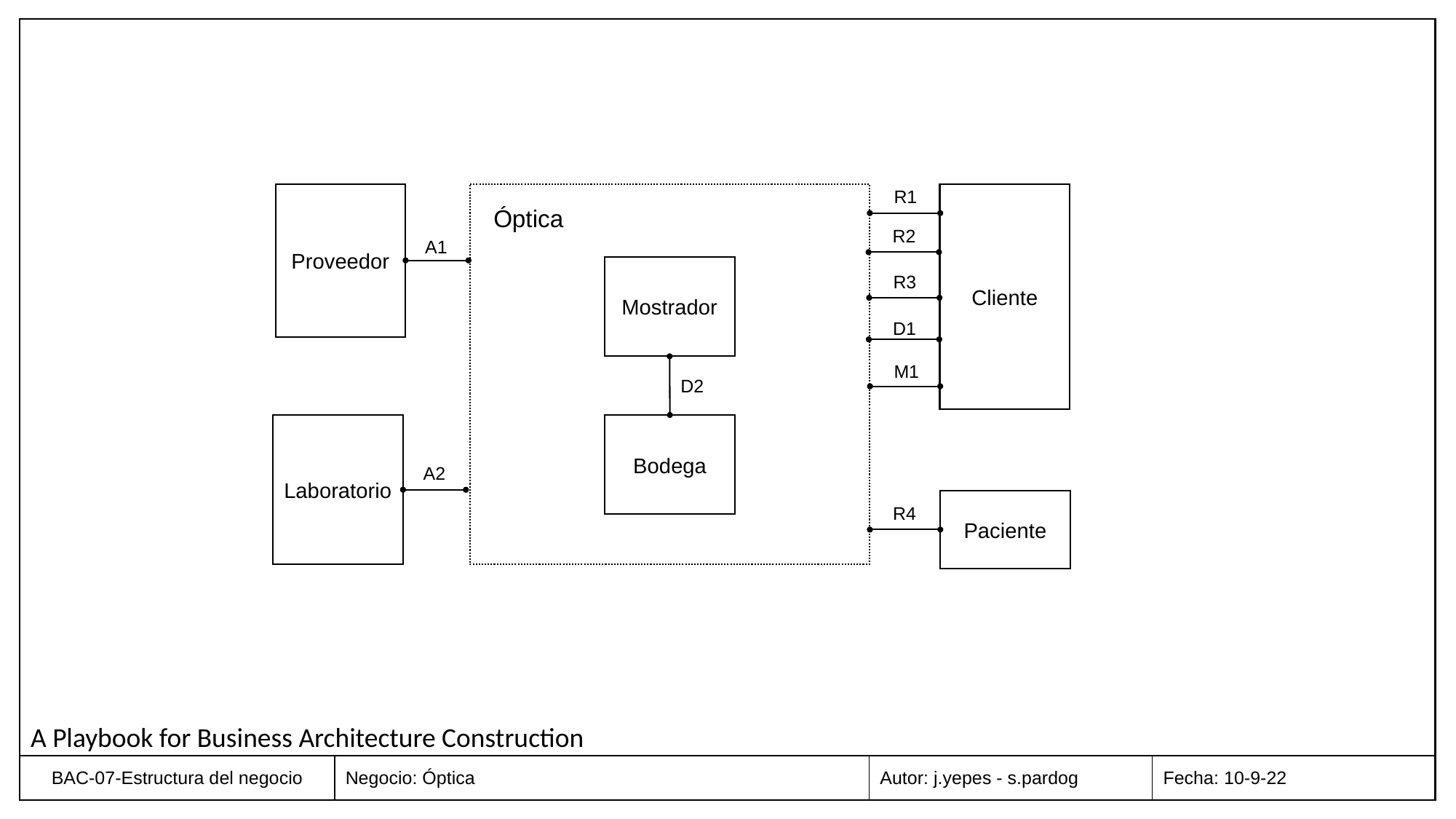

R1
Proveedor

Cliente
Óptica
R2
A1
Mostrador
R3
D1
M1
D2
Laboratorio
Bodega
A2
Paciente
R4
A Playbook for Business Architecture Construction
| BAC-07-Estructura del negocio | Negocio: Óptica | Autor: j.yepes - s.pardog | Fecha: 10-9-22 |
| --- | --- | --- | --- |